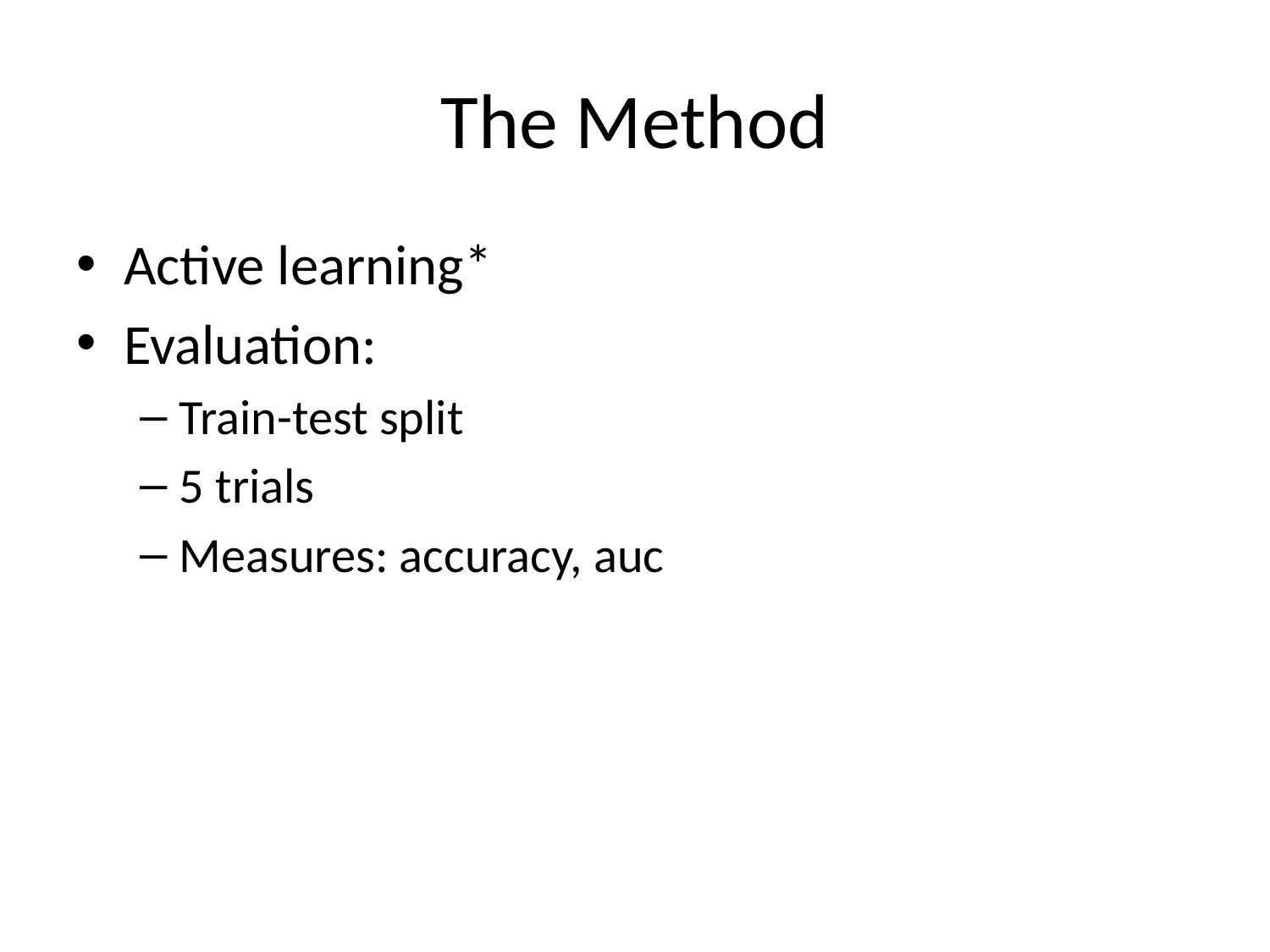

# The Method
Active learning*
Evaluation:
Train-test split
5 trials
Measures: accuracy, auc